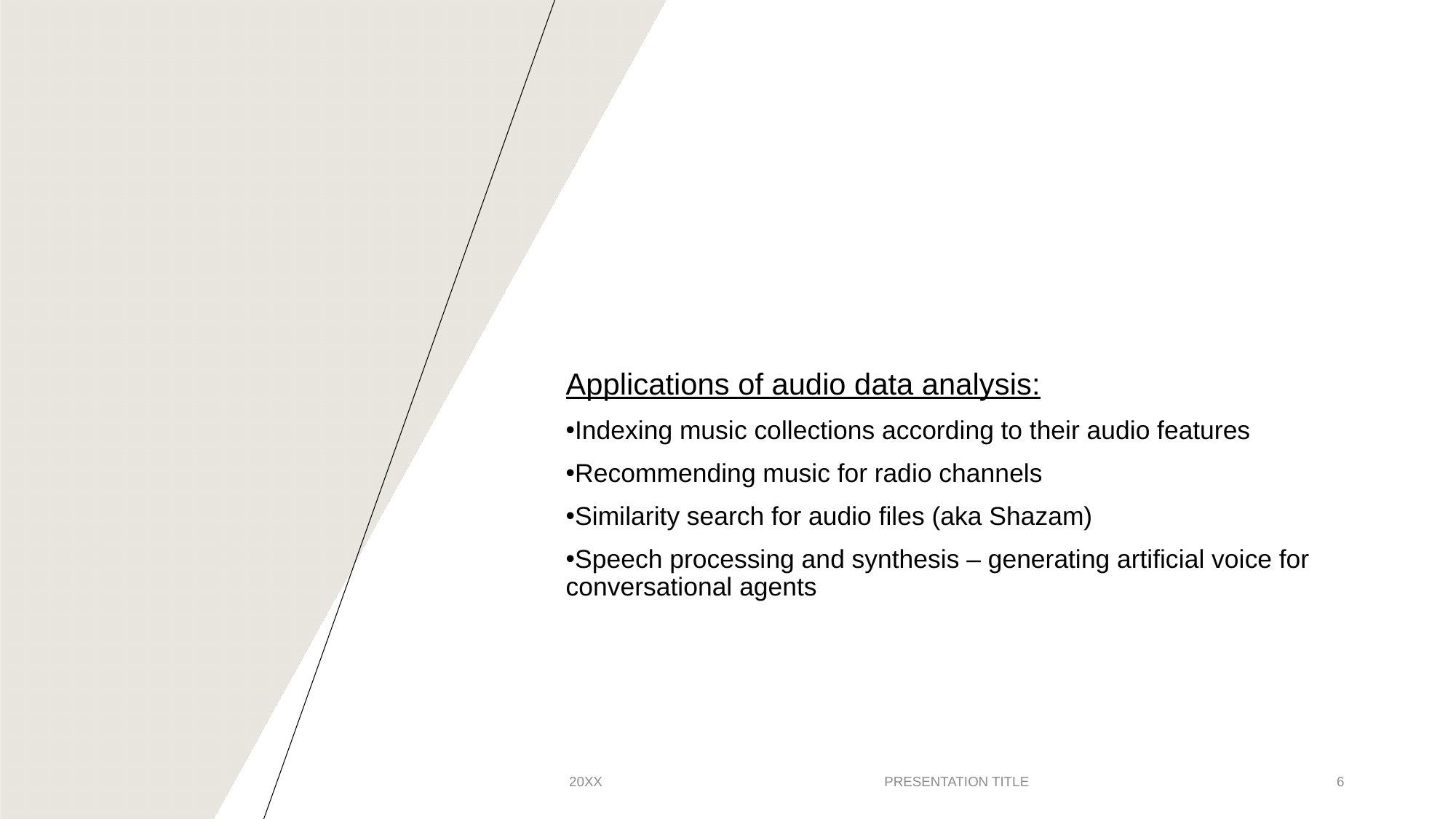

Applications of audio data analysis:
Indexing music collections according to their audio features
Recommending music for radio channels
Similarity search for audio files (aka Shazam)
Speech processing and synthesis – generating artificial voice for conversational agents

20XX
PRESENTATION TITLE
6